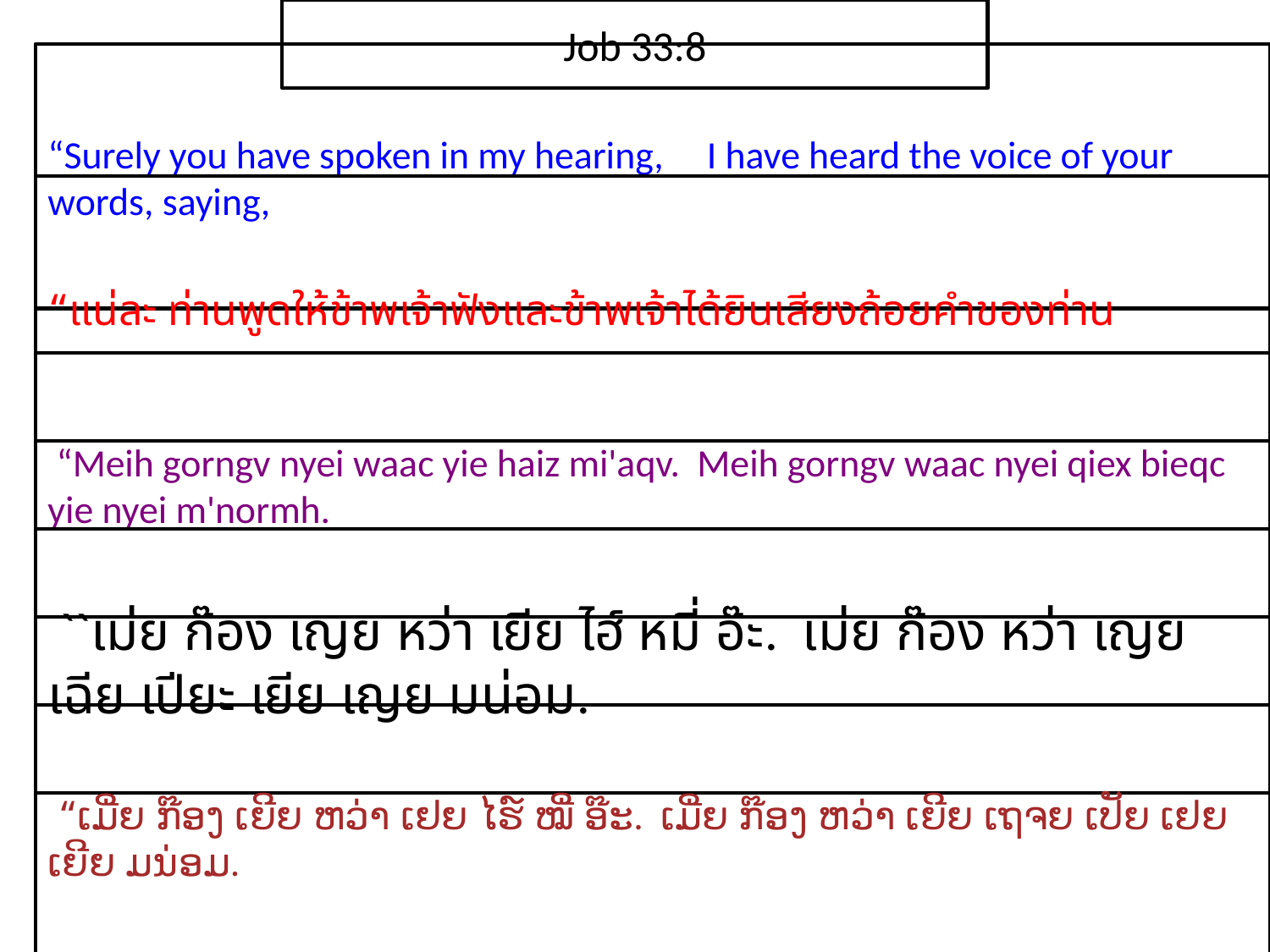

Job 33:8
“Surely you have spoken in my hearing,     I have heard the voice of your words, saying,
“แน่​ละ ท่าน​พูด​ให้​ข้าพเจ้า​ฟังและ​ข้าพเจ้า​ได้​ยิน​เสียง​ถ้อยคำ​ของ​ท่าน
 “Meih gorngv nyei waac yie haiz mi'aqv.  Meih gorngv waac nyei qiex bieqc yie nyei m'normh.
 ``เม่ย ก๊อง เญย หว่า เยีย ไฮ์ หมี่ อ๊ะ.  เม่ย ก๊อง หว่า เญย เฉีย เปียะ เยีย เญย มน่อม.
 “ເມີ່ຍ ກ໊ອງ ເຍີຍ ຫວ່າ ເຢຍ ໄຮ໌ ໝີ່ ອ໊ະ.  ເມີ່ຍ ກ໊ອງ ຫວ່າ ເຍີຍ ເຖຈຍ ເປັຍ ເຢຍ ເຍີຍ ມນ່ອມ.